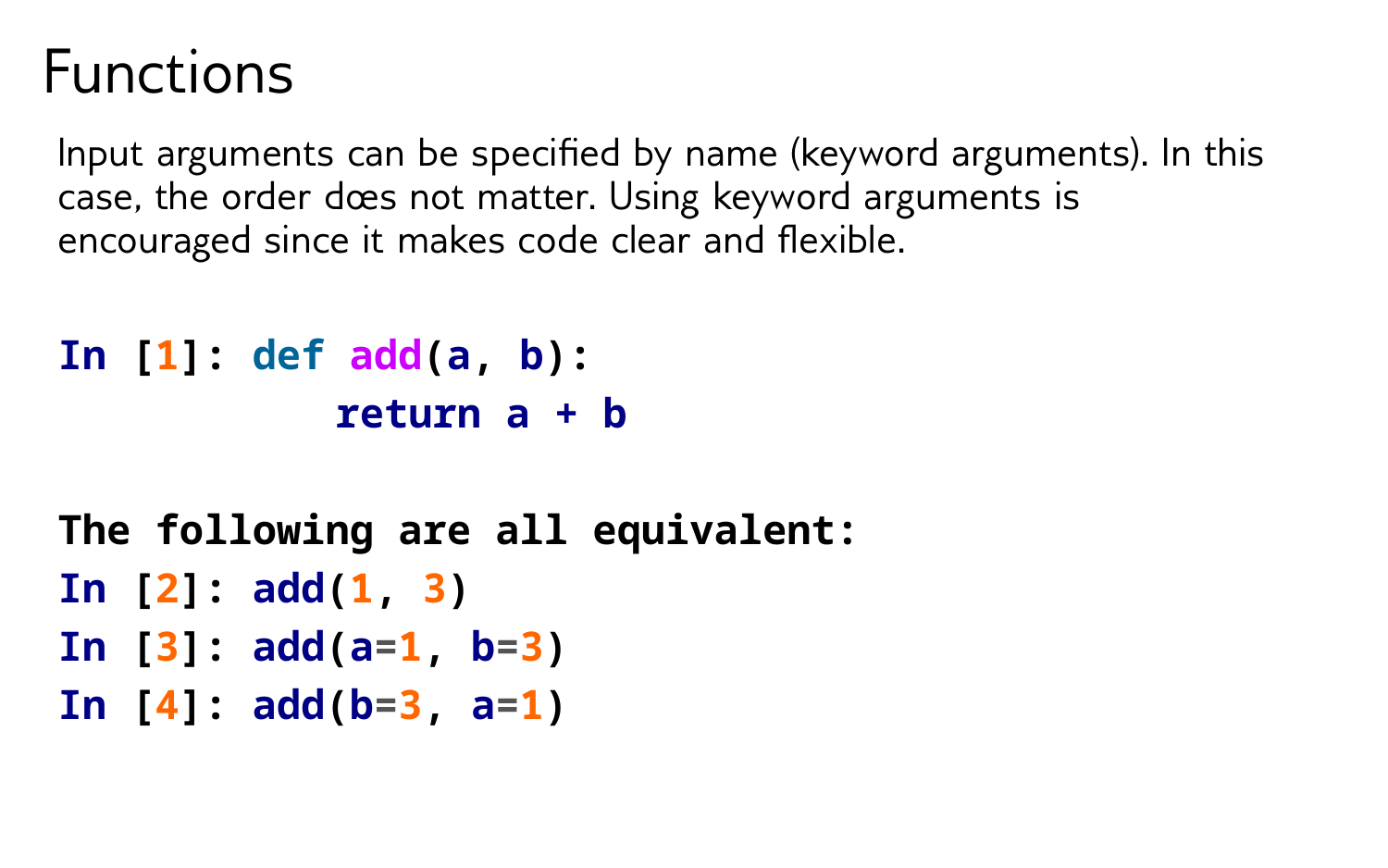

# Functions
Input arguments can be specified by name (keyword arguments). In this case, the order does not matter. Using keyword arguments is encouraged since it makes code clear and flexible.

In [1]: def add(a, b):
		return a + b

The following are all equivalent:
In [2]: add(1, 3)
In [3]: add(a=1, b=3)
In [4]: add(b=3, a=1)